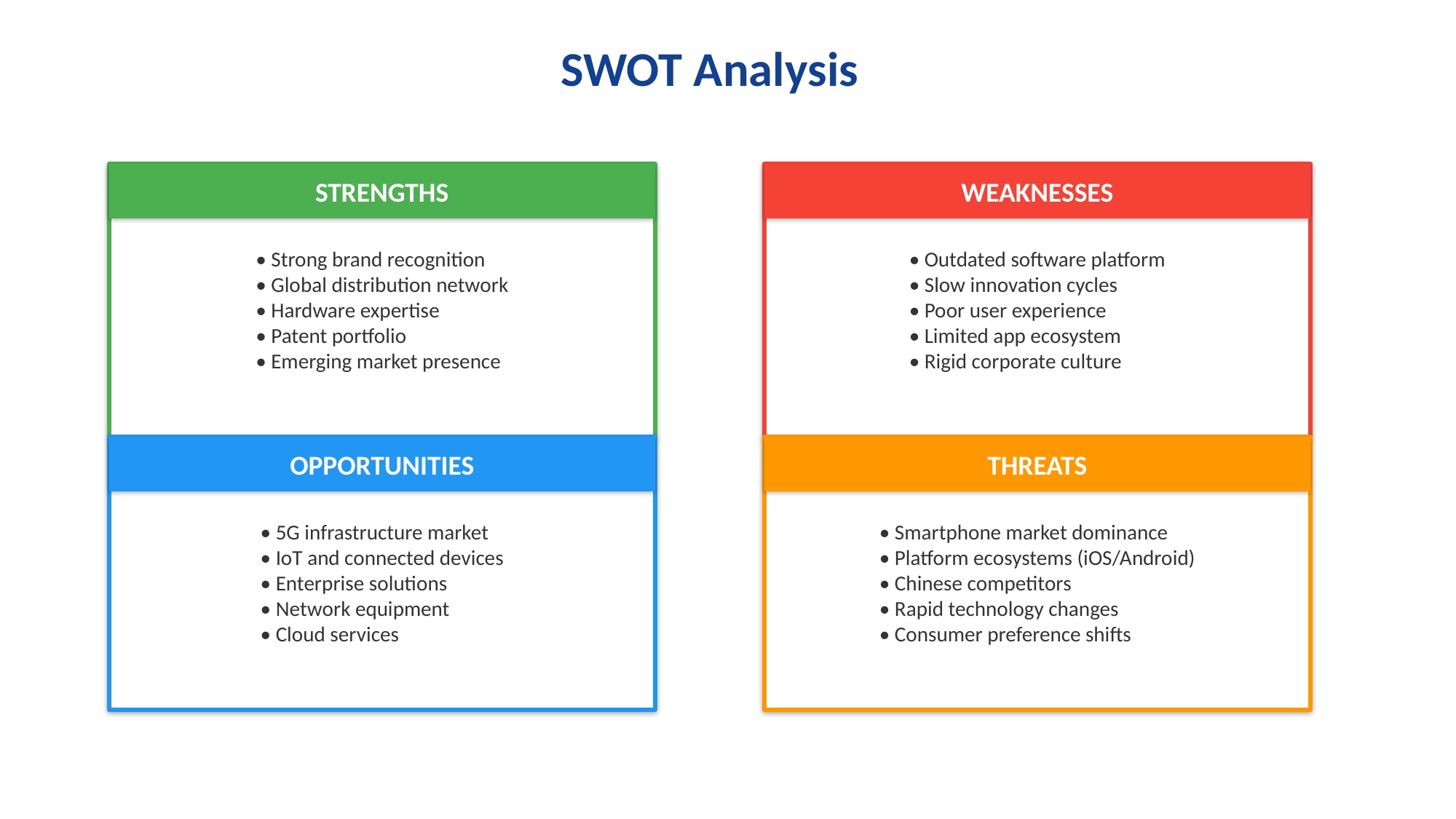

SWOT Analysis

STRENGTHS
WEAKNESSES
• Strong brand recognition
• Global distribution network
• Hardware expertise
• Patent portfolio
• Emerging market presence
• Outdated software platform
• Slow innovation cycles
• Poor user experience
• Limited app ecosystem
• Rigid corporate culture

OPPORTUNITIES
THREATS
• 5G infrastructure market
• IoT and connected devices
• Enterprise solutions
• Network equipment
• Cloud services
• Smartphone market dominance
• Platform ecosystems (iOS/Android)
• Chinese competitors
• Rapid technology changes
• Consumer preference shifts